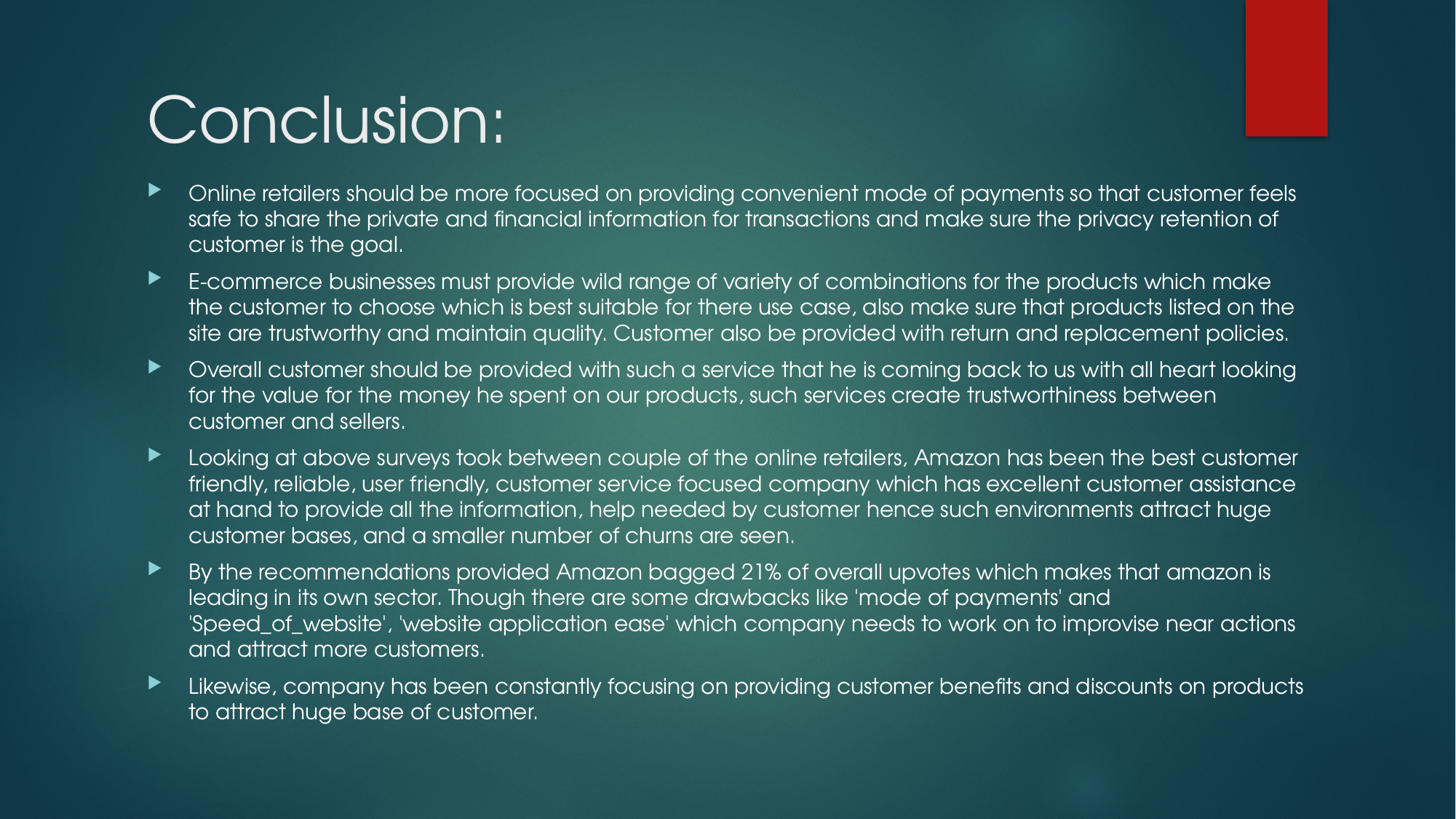

# Conclusion:
Online retailers should be more focused on providing convenient mode of payments so that customer feels safe to share the private and financial information for transactions and make sure the privacy retention of customer is the goal.
E-commerce businesses must provide wild range of variety of combinations for the products which make the customer to choose which is best suitable for there use case, also make sure that products listed on the site are trustworthy and maintain quality. Customer also be provided with return and replacement policies.
Overall customer should be provided with such a service that he is coming back to us with all heart looking for the value for the money he spent on our products, such services create trustworthiness between customer and sellers.
Looking at above surveys took between couple of the online retailers, Amazon has been the best customer friendly, reliable, user friendly, customer service focused company which has excellent customer assistance at hand to provide all the information, help needed by customer hence such environments attract huge customer bases, and a smaller number of churns are seen.
By the recommendations provided Amazon bagged 21% of overall upvotes which makes that amazon is leading in its own sector. Though there are some drawbacks like 'mode of payments' and 'Speed_of_website', 'website application ease' which company needs to work on to improvise near actions and attract more customers.
Likewise, company has been constantly focusing on providing customer benefits and discounts on products to attract huge base of customer.